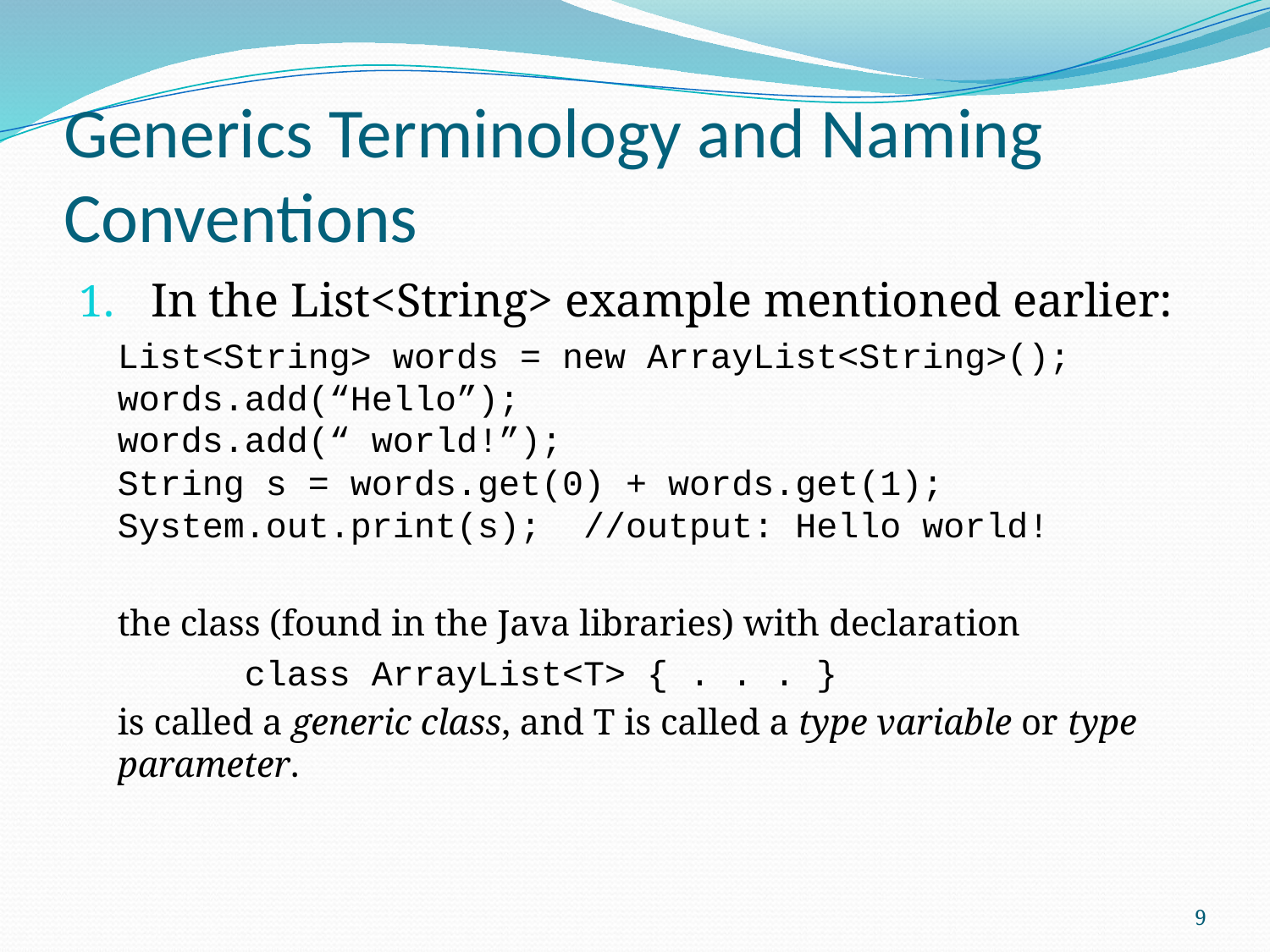

# Generics Terminology and Naming Conventions
In the List<String> example mentioned earlier:
List<String> words = new ArrayList<String>();
words.add(“Hello”);
words.add(“ world!”);
String s = words.get(0) + words.get(1);
System.out.print(s);  //output: Hello world!

the class (found in the Java libraries) with declaration
	class ArrayList<T> { . . . }
is called a generic class, and T is called a type variable or type parameter.
9